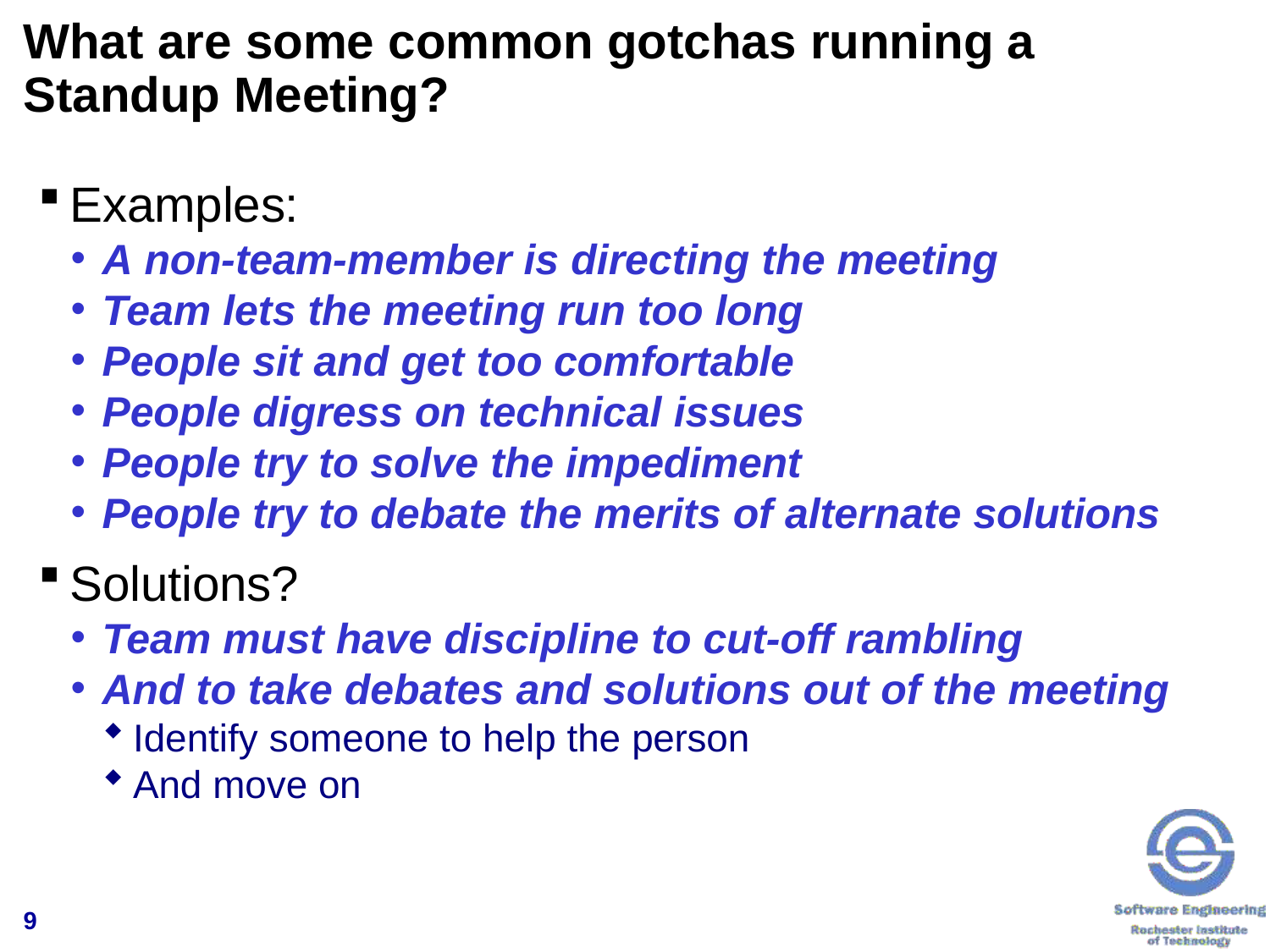

# What are some common gotchas running a Standup Meeting?
Examples:
A non-team-member is directing the meeting
Team lets the meeting run too long
People sit and get too comfortable
People digress on technical issues
People try to solve the impediment
People try to debate the merits of alternate solutions
Solutions?
Team must have discipline to cut-off rambling
And to take debates and solutions out of the meeting
Identify someone to help the person
And move on
9